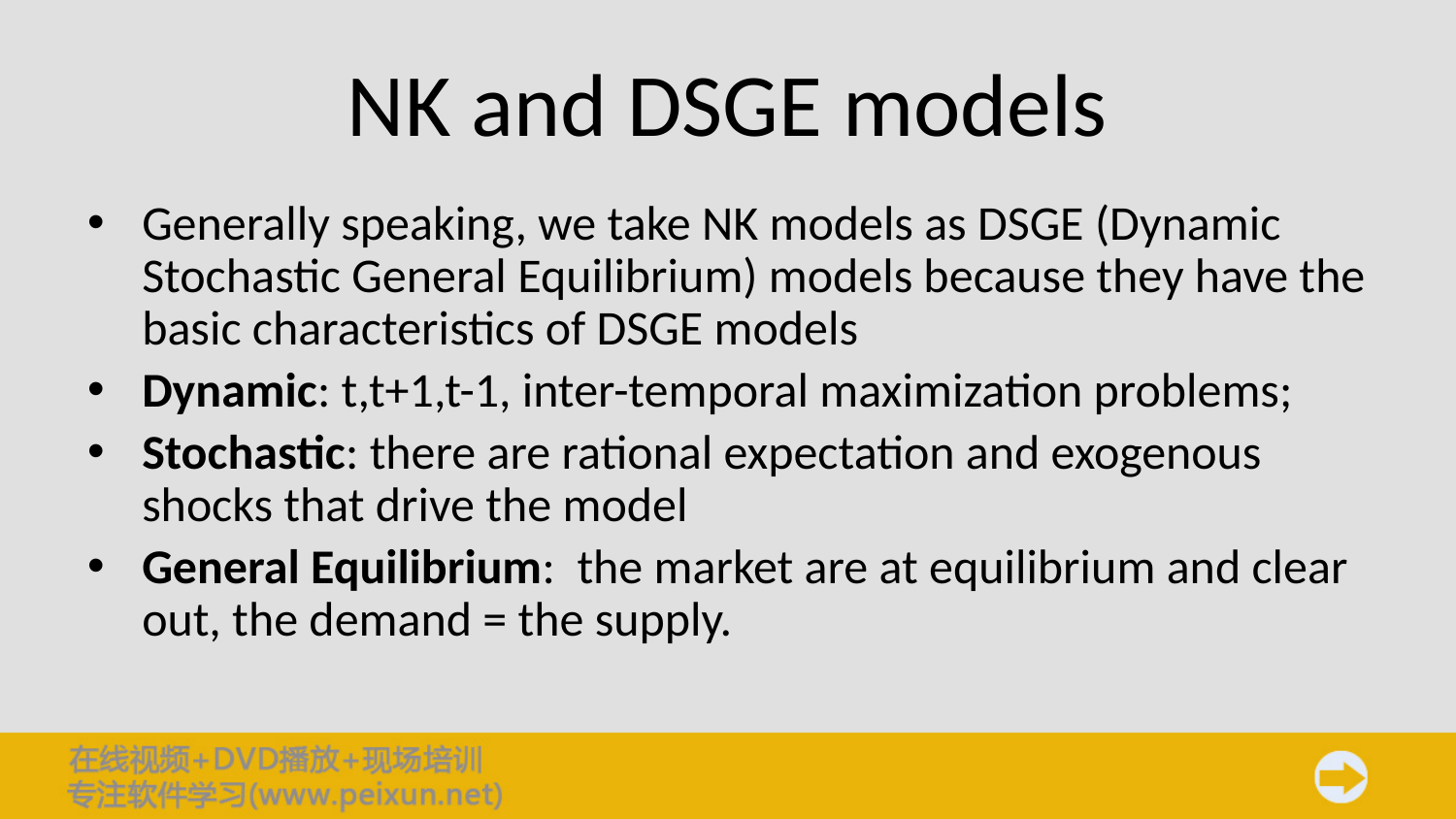

# NK and DSGE models
Generally speaking, we take NK models as DSGE (Dynamic Stochastic General Equilibrium) models because they have the basic characteristics of DSGE models
Dynamic: t,t+1,t-1, inter-temporal maximization problems;
Stochastic: there are rational expectation and exogenous shocks that drive the model
General Equilibrium:  the market are at equilibrium and clear out, the demand = the supply.